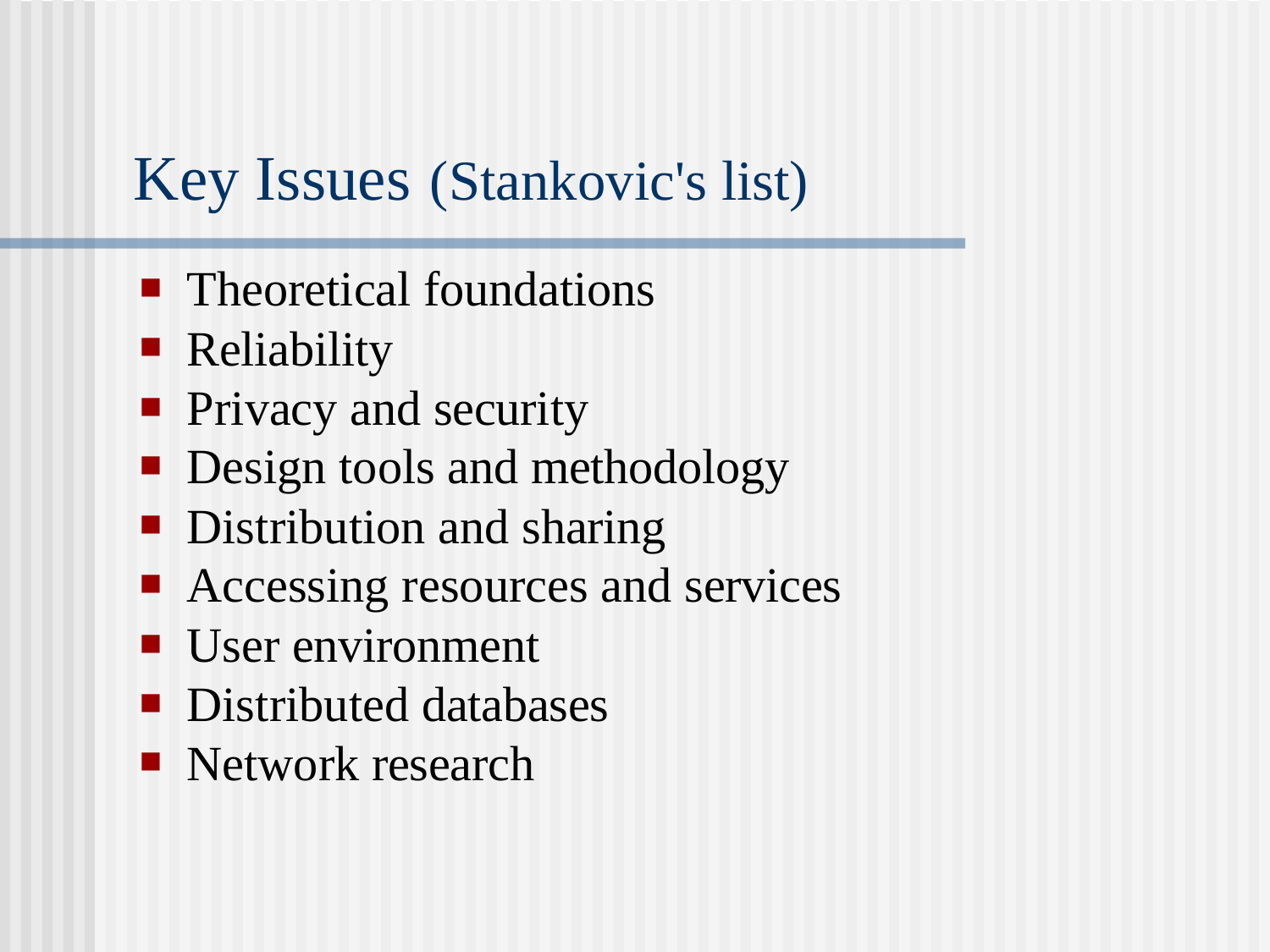

# Key Issues (Stankovic's list)
Theoretical foundations
Reliability
Privacy and security
Design tools and methodology
Distribution and sharing
Accessing resources and services
User environment
Distributed databases
Network research